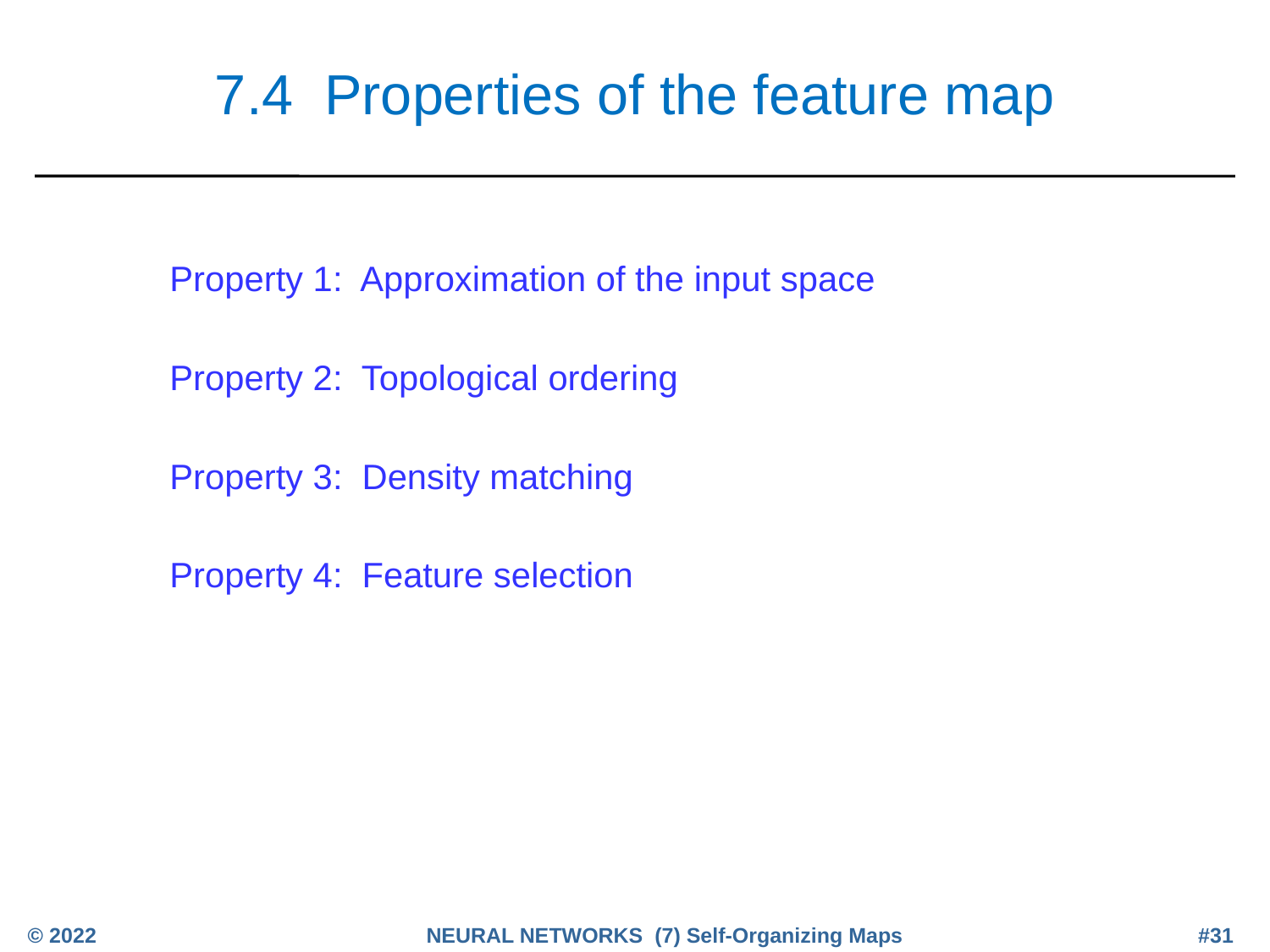

# 7.4  Properties of the feature map

Property 1:  Approximation of the input space

Property 2:  Topological ordering

Property 3:  Density matching

Property 4:  Feature selection

© 2022
NEURAL NETWORKS  (7) Self-Organizing Maps
#31